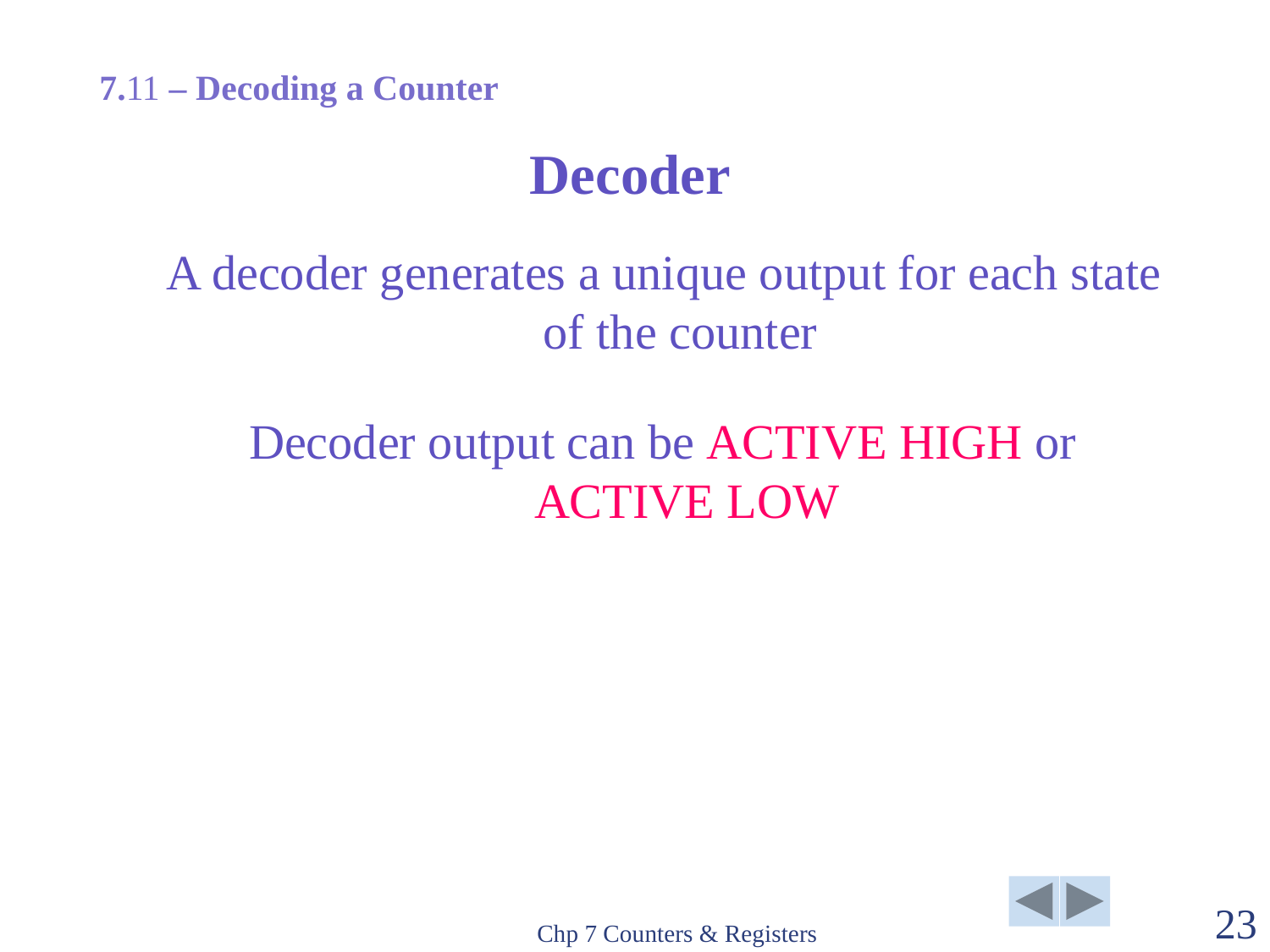

7.11 – Decoding a Counter
# Decoder
A decoder generates a unique output for each state of the counter
Decoder output can be ACTIVE HIGH or ACTIVE LOW
Chp 7 Counters & Registers
23